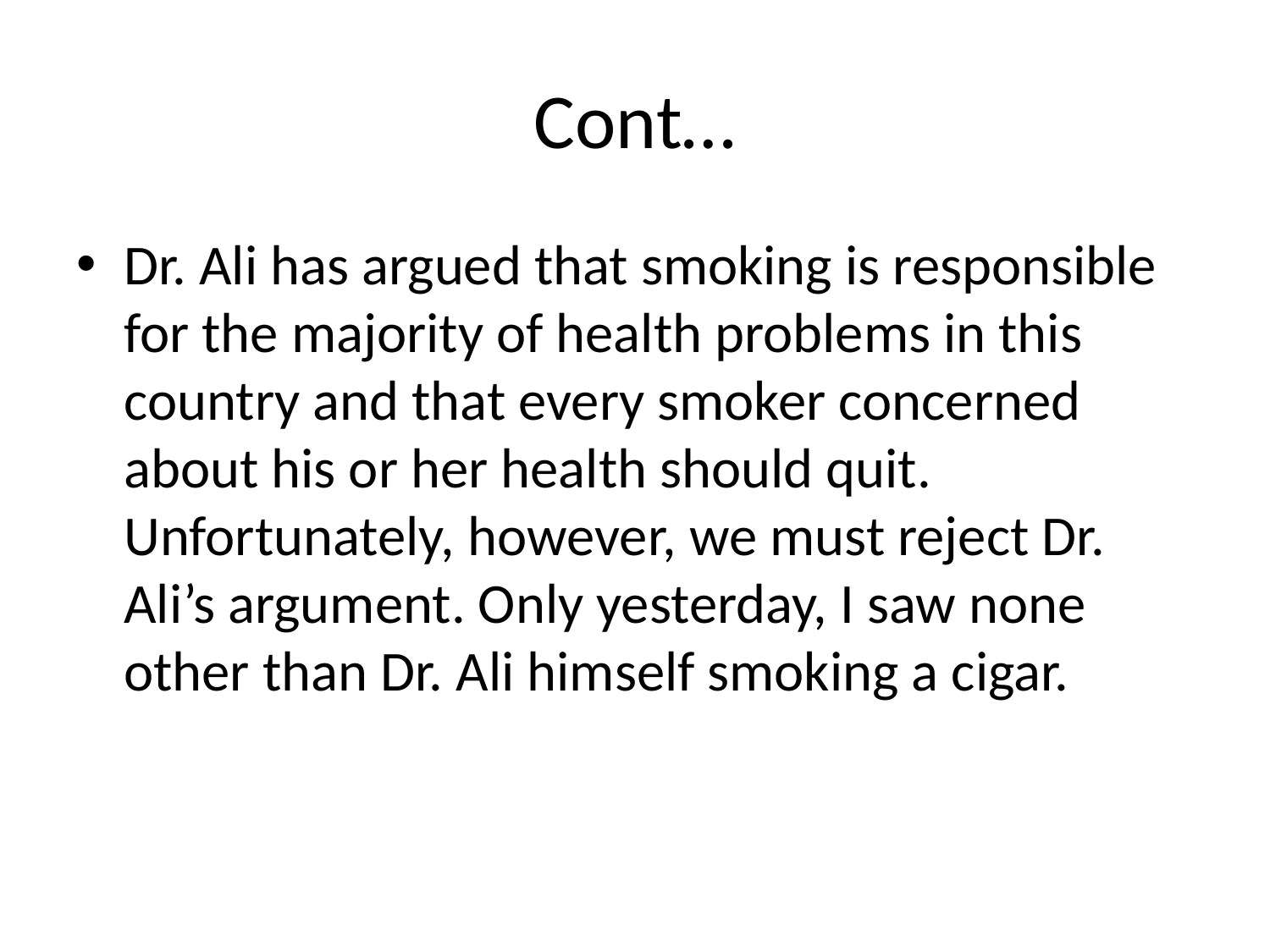

# Cont…
Dr. Ali has argued that smoking is responsible for the majority of health problems in this country and that every smoker concerned about his or her health should quit. Unfortunately, however, we must reject Dr. Ali’s argument. Only yesterday, I saw none other than Dr. Ali himself smoking a cigar.